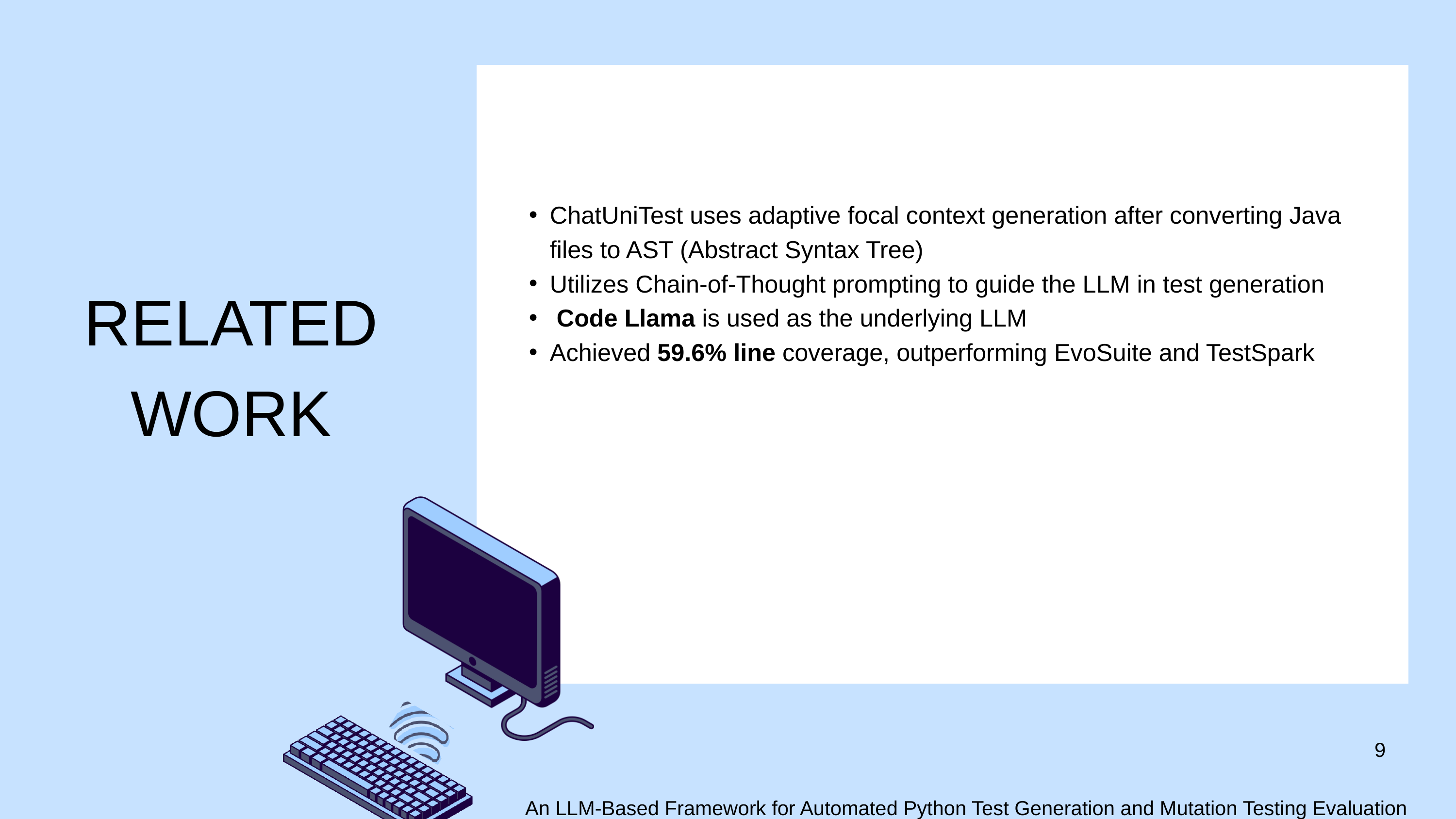

ChatUniTest uses adaptive focal context generation after converting Java files to AST (Abstract Syntax Tree)
Utilizes Chain-of-Thought prompting to guide the LLM in test generation
 Code Llama is used as the underlying LLM
Achieved 59.6% line coverage, outperforming EvoSuite and TestSpark

RELATED
WORK

9
An LLM-Based Framework for Automated Python Test Generation and Mutation Testing Evaluation